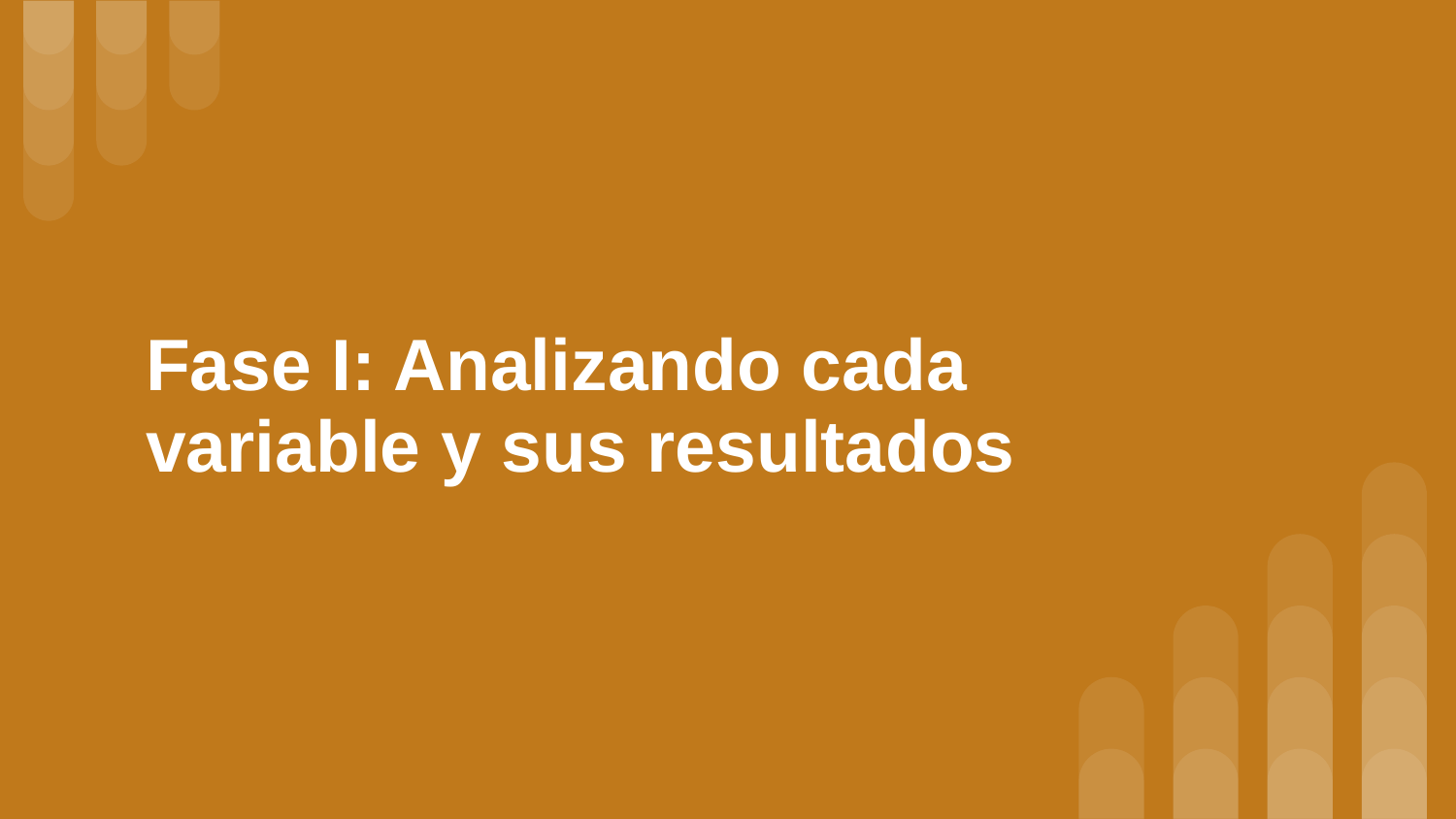

# Fase I: Analizando cada variable y sus resultados